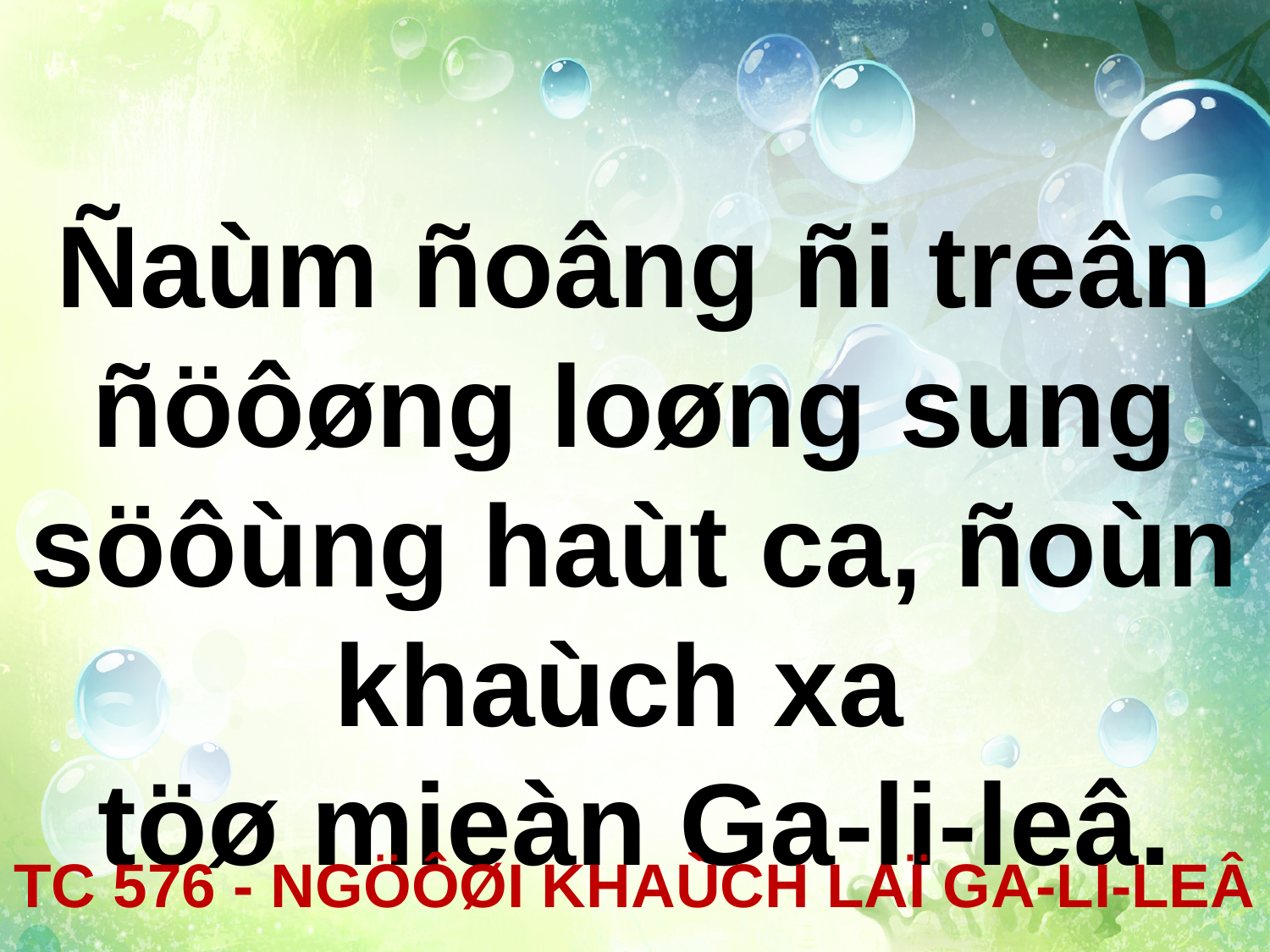

Ñaùm ñoâng ñi treân ñöôøng loøng sung söôùng haùt ca, ñoùn khaùch xa
töø mieàn Ga-li-leâ.
TC 576 - NGÖÔØI KHAÙCH LAÏ GA-LI-LEÂ